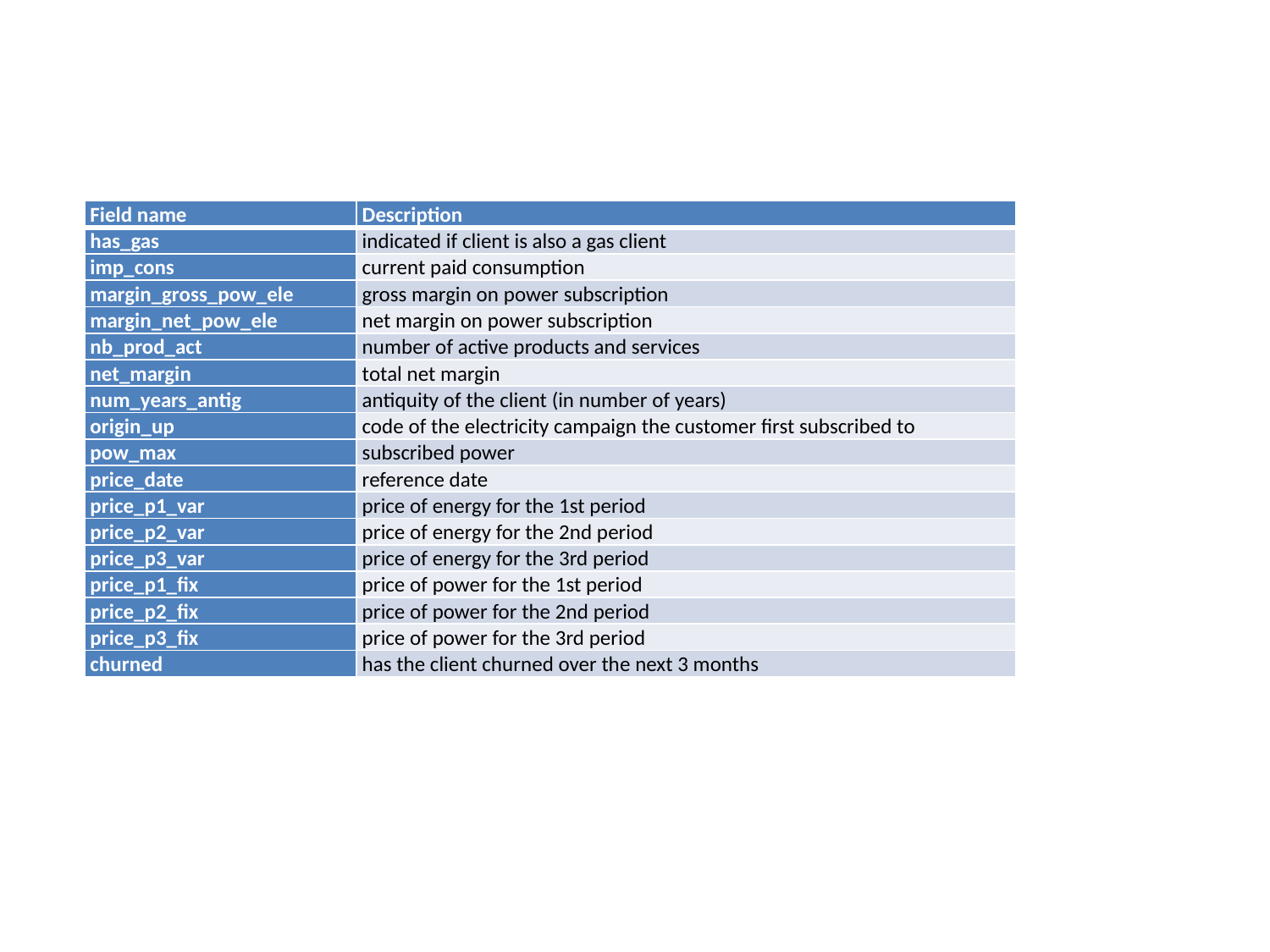

#
| Field name | Description |
| --- | --- |
| has\_gas | indicated if client is also a gas client |
| imp\_cons | current paid consumption |
| margin\_gross\_pow\_ele | gross margin on power subscription |
| margin\_net\_pow\_ele | net margin on power subscription |
| nb\_prod\_act | number of active products and services |
| net\_margin | total net margin |
| num\_years\_antig | antiquity of the client (in number of years) |
| origin\_up | code of the electricity campaign the customer first subscribed to |
| pow\_max | subscribed power |
| price\_date | reference date |
| price\_p1\_var | price of energy for the 1st period |
| price\_p2\_var | price of energy for the 2nd period |
| price\_p3\_var | price of energy for the 3rd period |
| price\_p1\_fix | price of power for the 1st period |
| price\_p2\_fix | price of power for the 2nd period |
| price\_p3\_fix | price of power for the 3rd period |
| churned | has the client churned over the next 3 months |